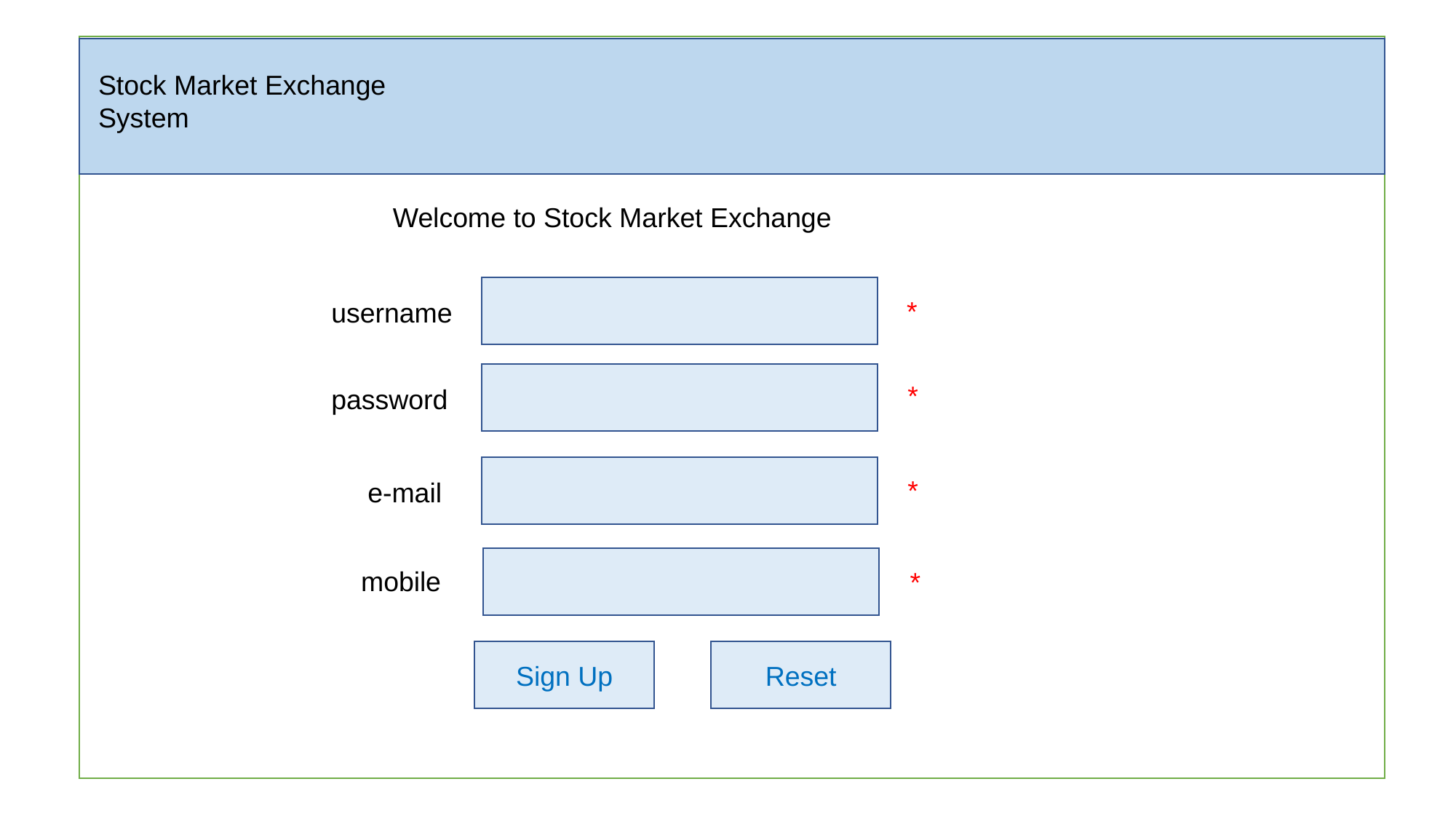

Stock Market Exchange System
Welcome to Stock Market Exchange

*
username

*
password

*
e-mail

mobile
*
Sign Up
Reset